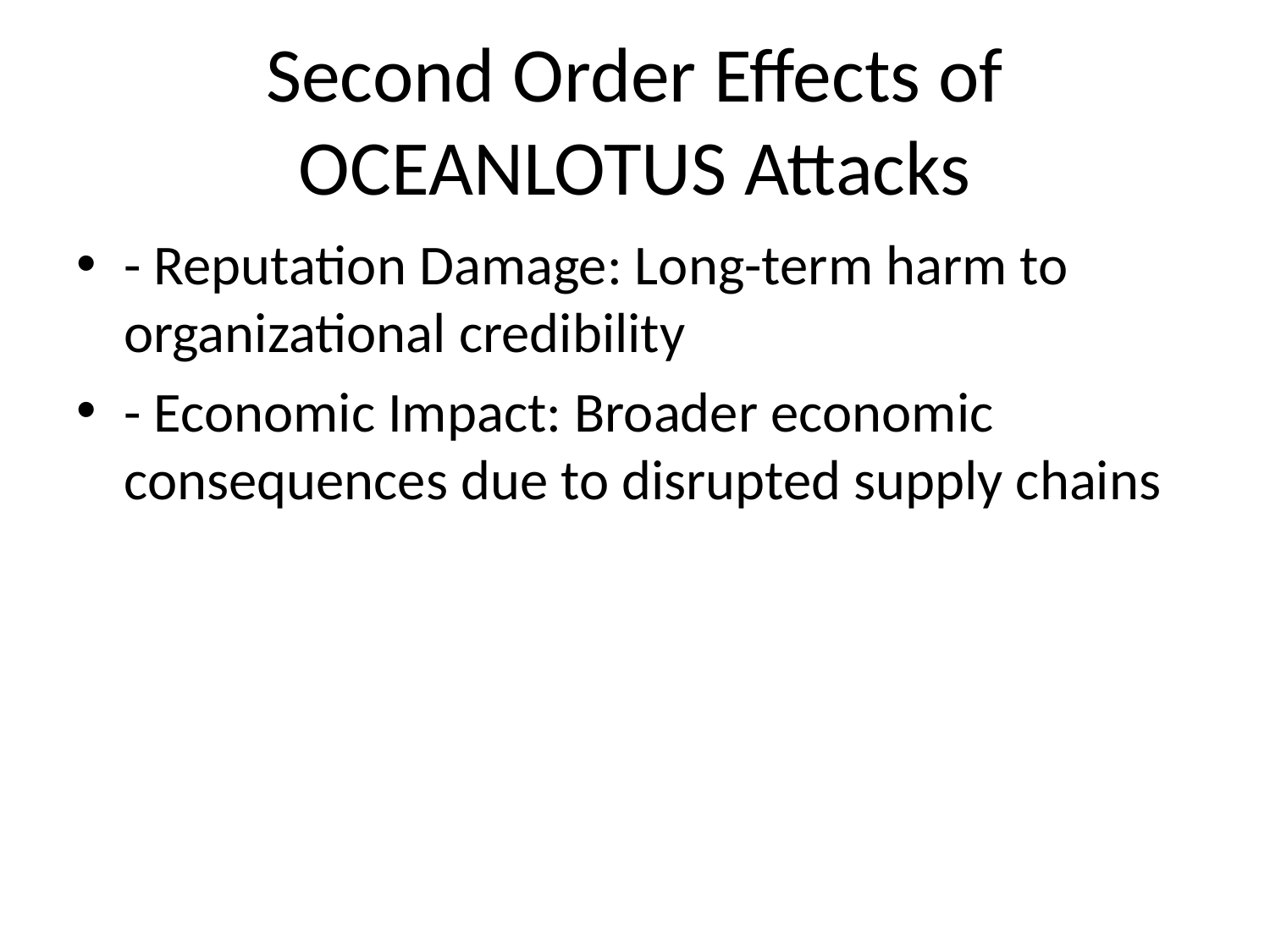

# Second Order Effects of OCEANLOTUS Attacks
- Reputation Damage: Long-term harm to organizational credibility
- Economic Impact: Broader economic consequences due to disrupted supply chains